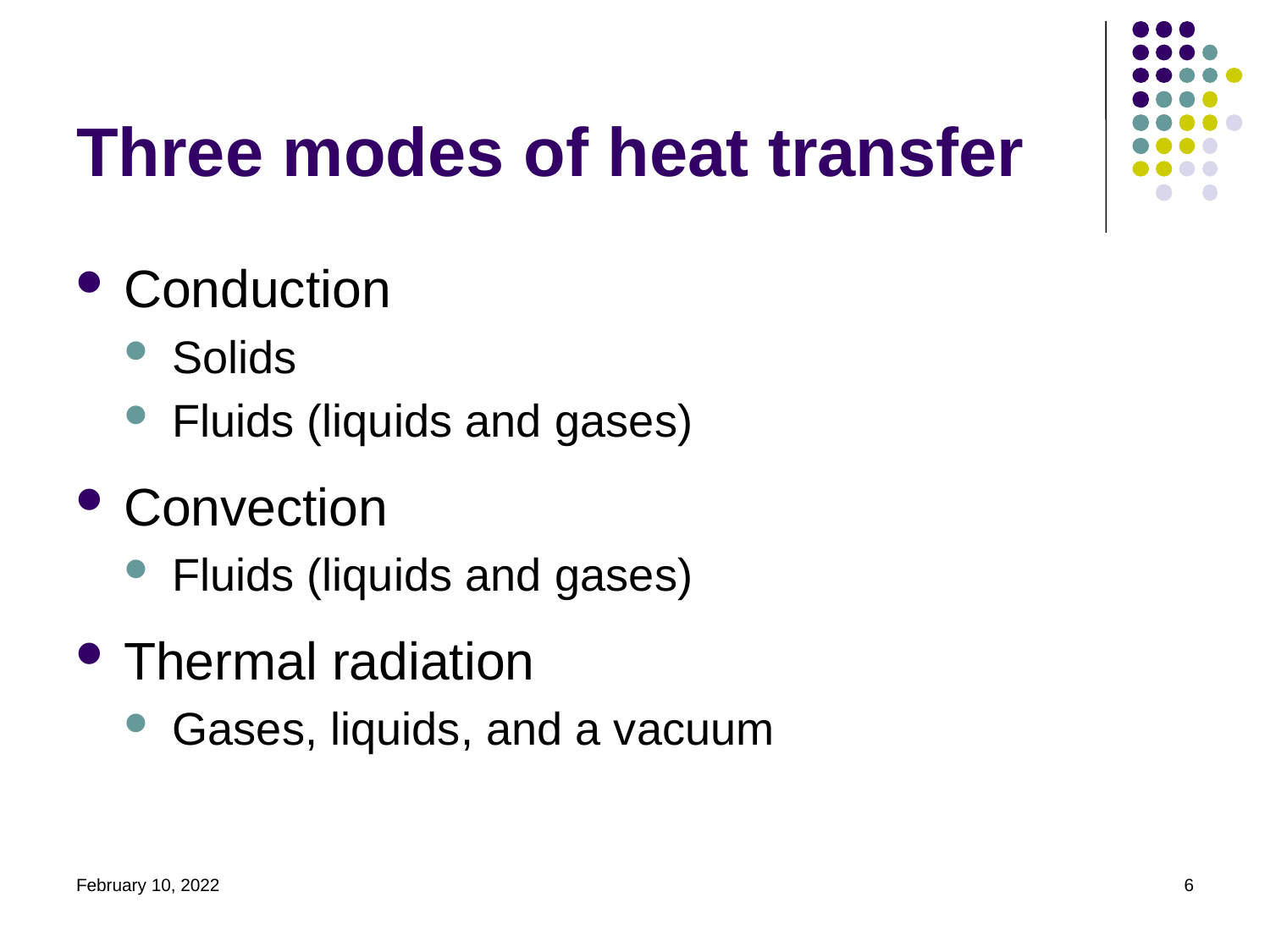

# Three modes of heat transfer
Conduction
Solids
Fluids (liquids and gases)
Convection
Fluids (liquids and gases)
Thermal radiation
Gases, liquids, and a vacuum
February 10, 2022
6